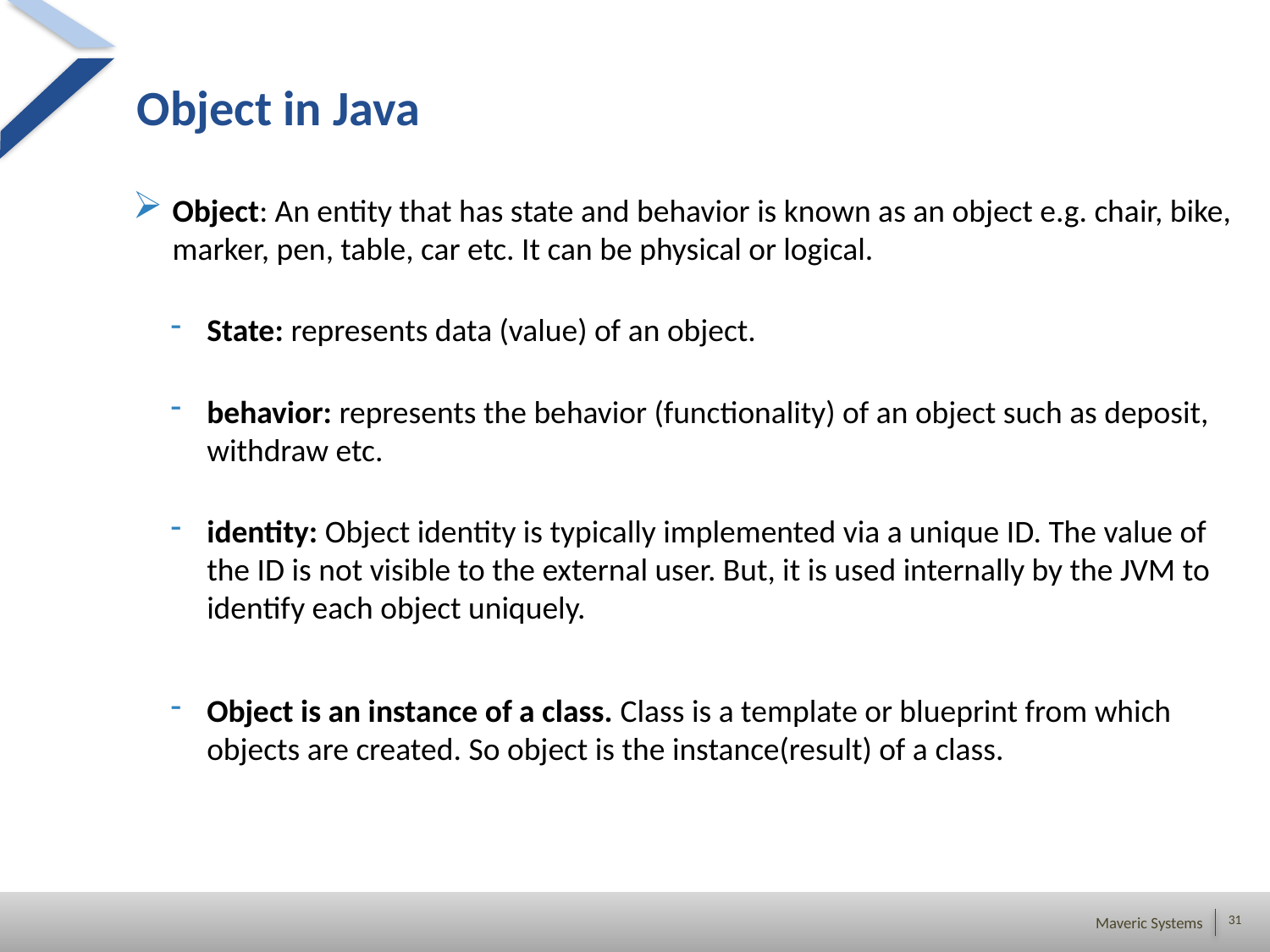

# Object in Java
Object: An entity that has state and behavior is known as an object e.g. chair, bike, marker, pen, table, car etc. It can be physical or logical.

State: represents data (value) of an object.

behavior: represents the behavior (functionality) of an object such as deposit, withdraw etc.

identity: Object identity is typically implemented via a unique ID. The value of the ID is not visible to the external user. But, it is used internally by the JVM to identify each object uniquely.

Object is an instance of a class. Class is a template or blueprint from which objects are created. So object is the instance(result) of a class.